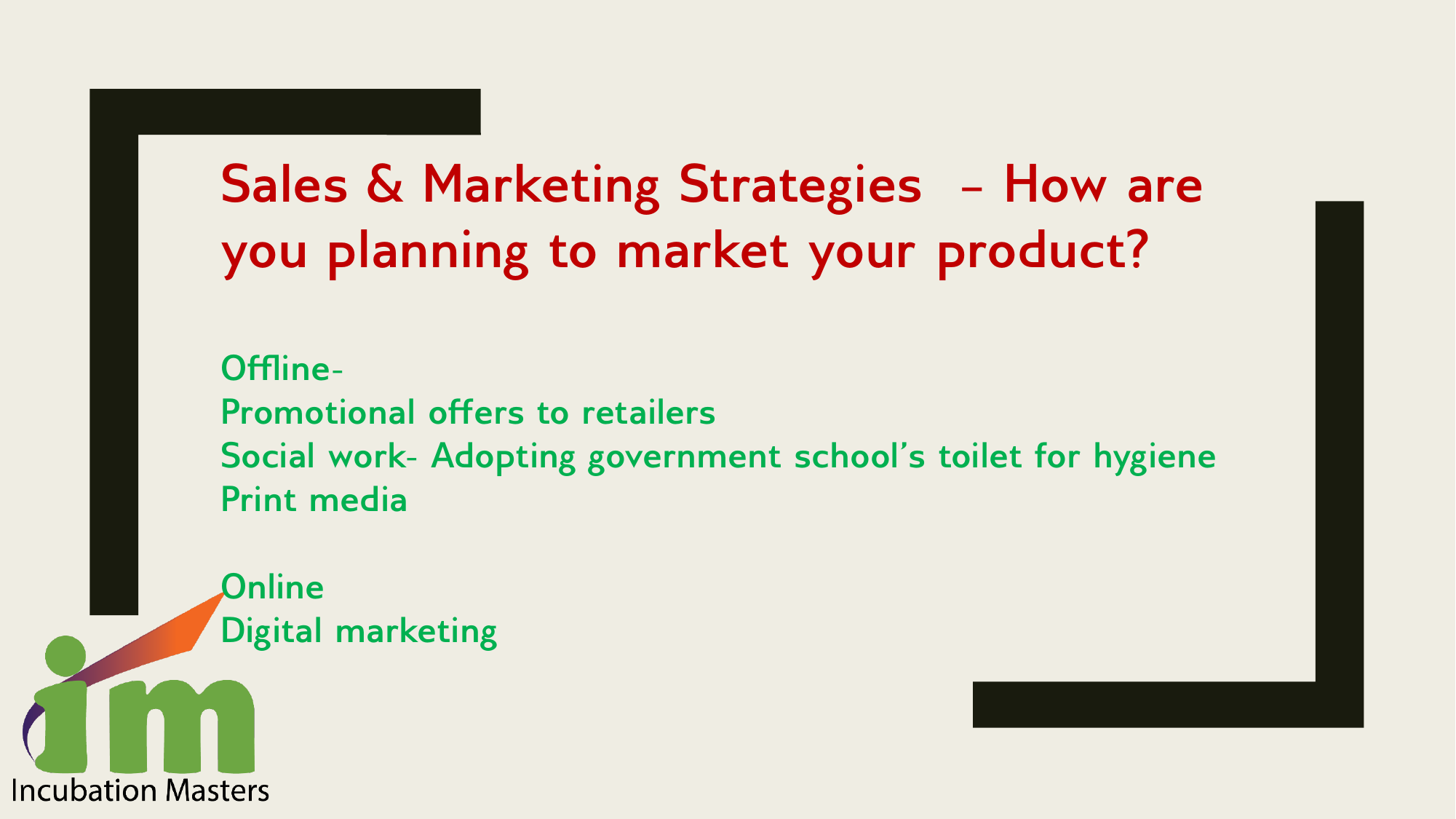

Sales & Marketing Strategies  – How are you planning to market your product?

Offline-
Promotional offers to retailers
Social work- Adopting government school’s toilet for hygiene
Print media

Online
Digital marketing